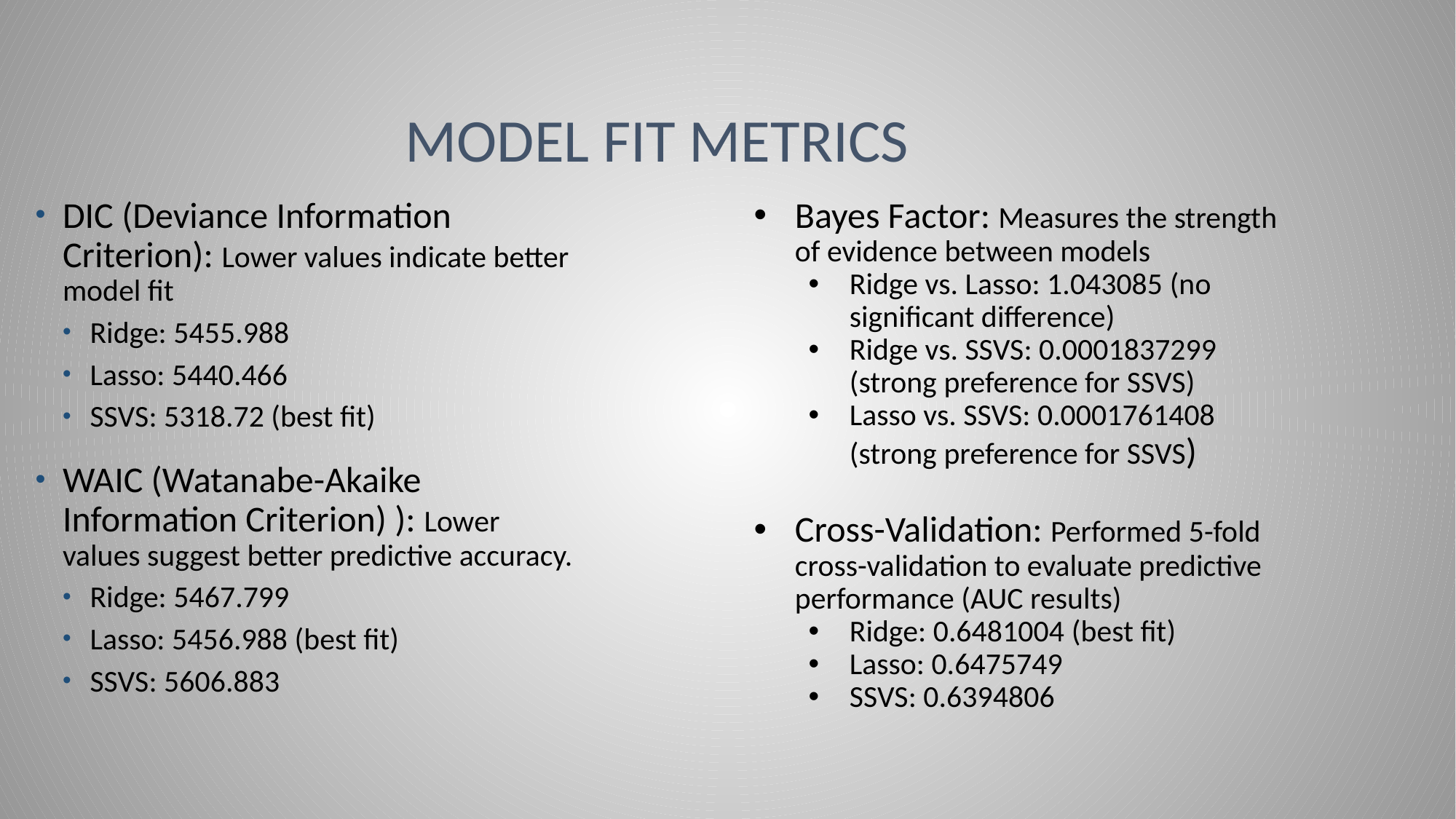

# Model Fit Metrics
DIC (Deviance Information Criterion): Lower values indicate better model fit
Ridge: 5455.988
Lasso: 5440.466
SSVS: 5318.72 (best fit)
WAIC (Watanabe-Akaike Information Criterion) ): Lower values suggest better predictive accuracy.
Ridge: 5467.799
Lasso: 5456.988 (best fit)
SSVS: 5606.883
Bayes Factor: Measures the strength of evidence between models
Ridge vs. Lasso: 1.043085 (no significant difference)
Ridge vs. SSVS: 0.0001837299 (strong preference for SSVS)
Lasso vs. SSVS: 0.0001761408 (strong preference for SSVS)

Cross-Validation: Performed 5-fold cross-validation to evaluate predictive performance (AUC results)
Ridge: 0.6481004 (best fit)
Lasso: 0.6475749
SSVS: 0.6394806